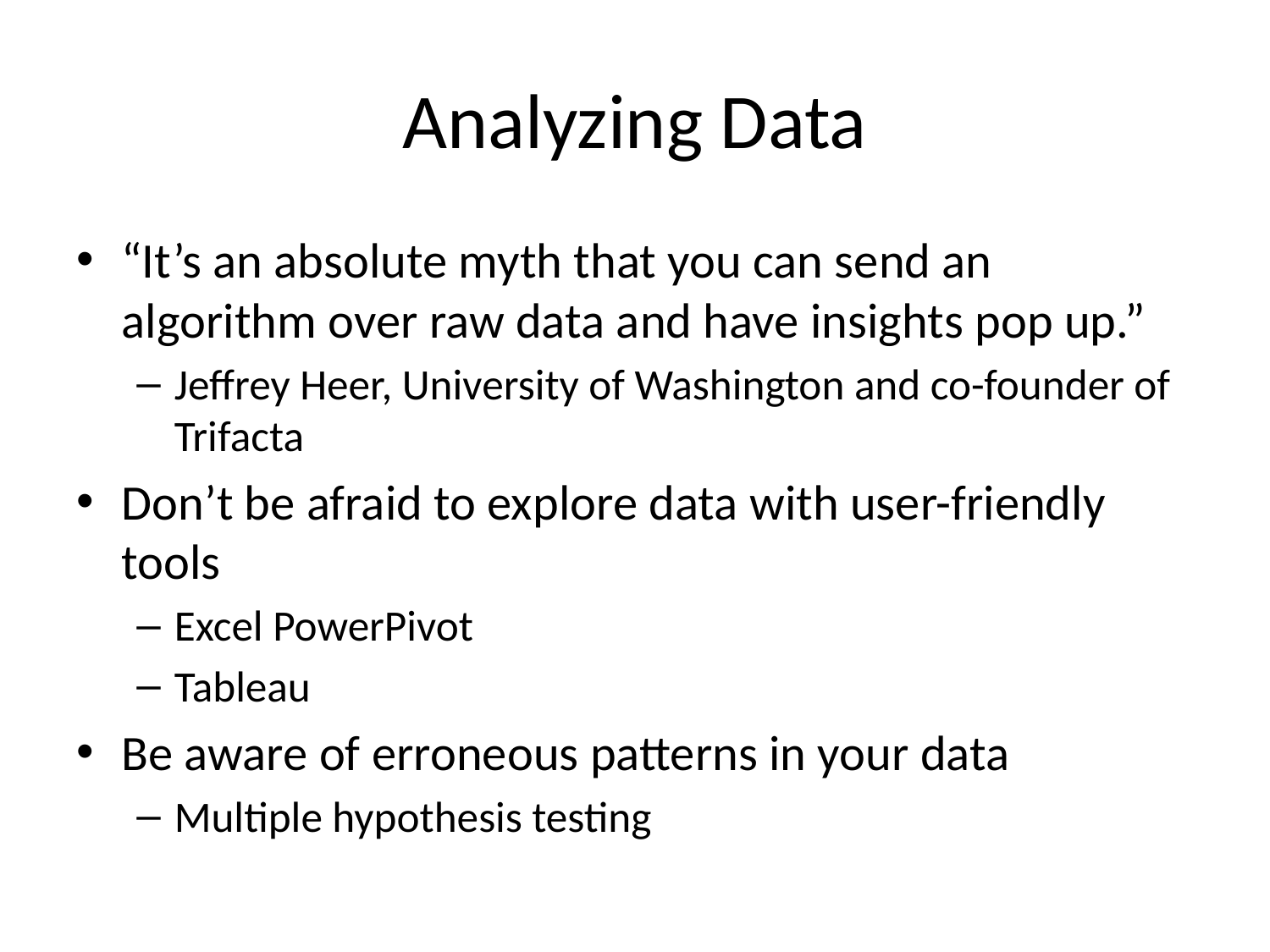

# Analyzing Data
“It’s an absolute myth that you can send an algorithm over raw data and have insights pop up.”
Jeffrey Heer, University of Washington and co-founder of Trifacta
Don’t be afraid to explore data with user-friendly tools
Excel PowerPivot
Tableau
Be aware of erroneous patterns in your data
Multiple hypothesis testing